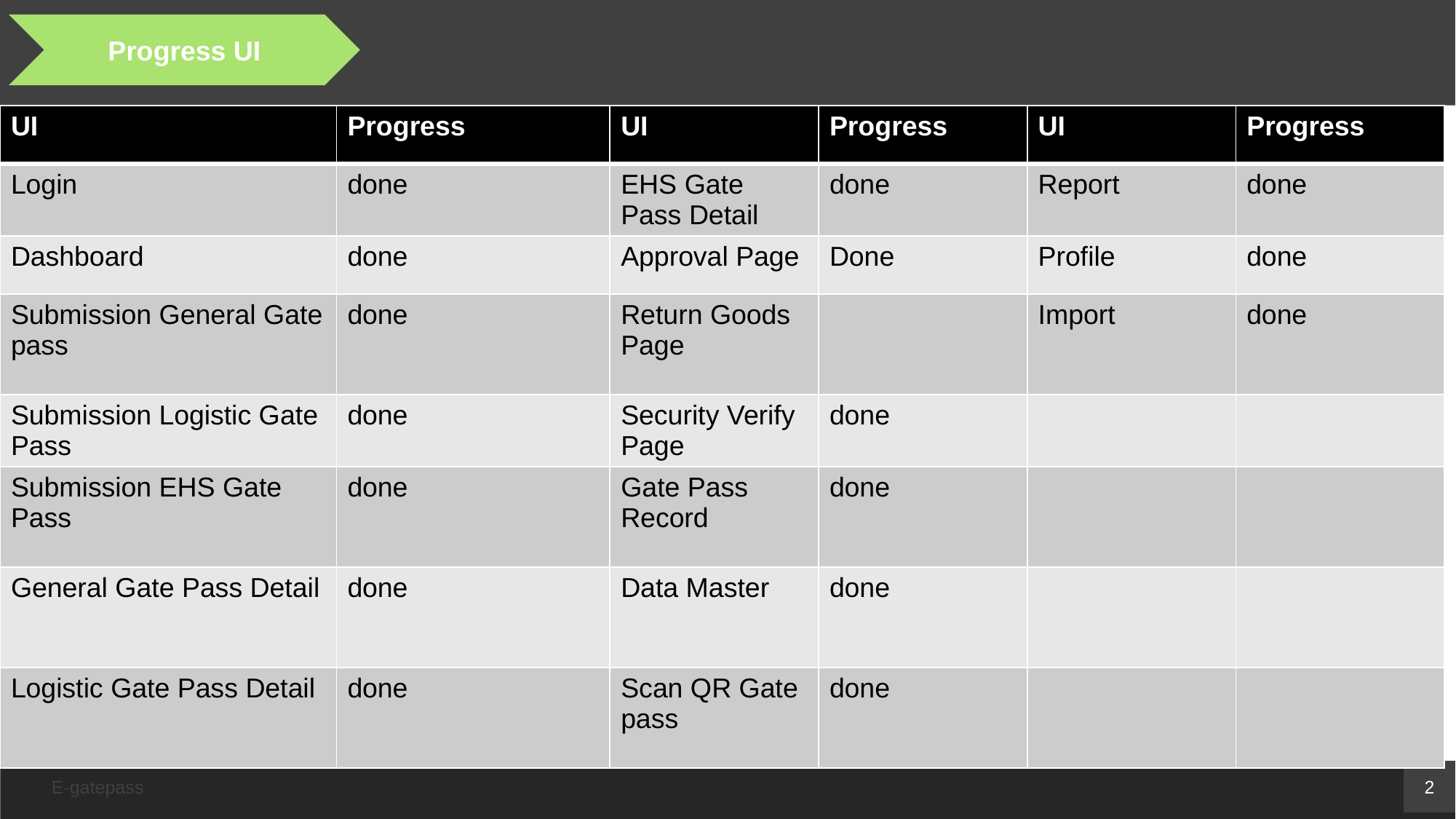

Progress UI

| UI | Progress | UI | Progress | UI | Progress |
| --- | --- | --- | --- | --- | --- |
| Login | done | EHS Gate Pass Detail | done | Report | done |
| Dashboard | done | Approval Page | Done | Profile | done |
| Submission General Gate pass | done | Return Goods Page |  | Import | done |
| Submission Logistic Gate Pass | done | Security Verify Page | done |  |  |
| Submission EHS Gate Pass | done | Gate Pass Record | done |  |  |
| General Gate Pass Detail | done | Data Master | done |  |  |
| Logistic Gate Pass Detail | done | Scan QR Gate pass | done |  |  |
E-gatepass
2